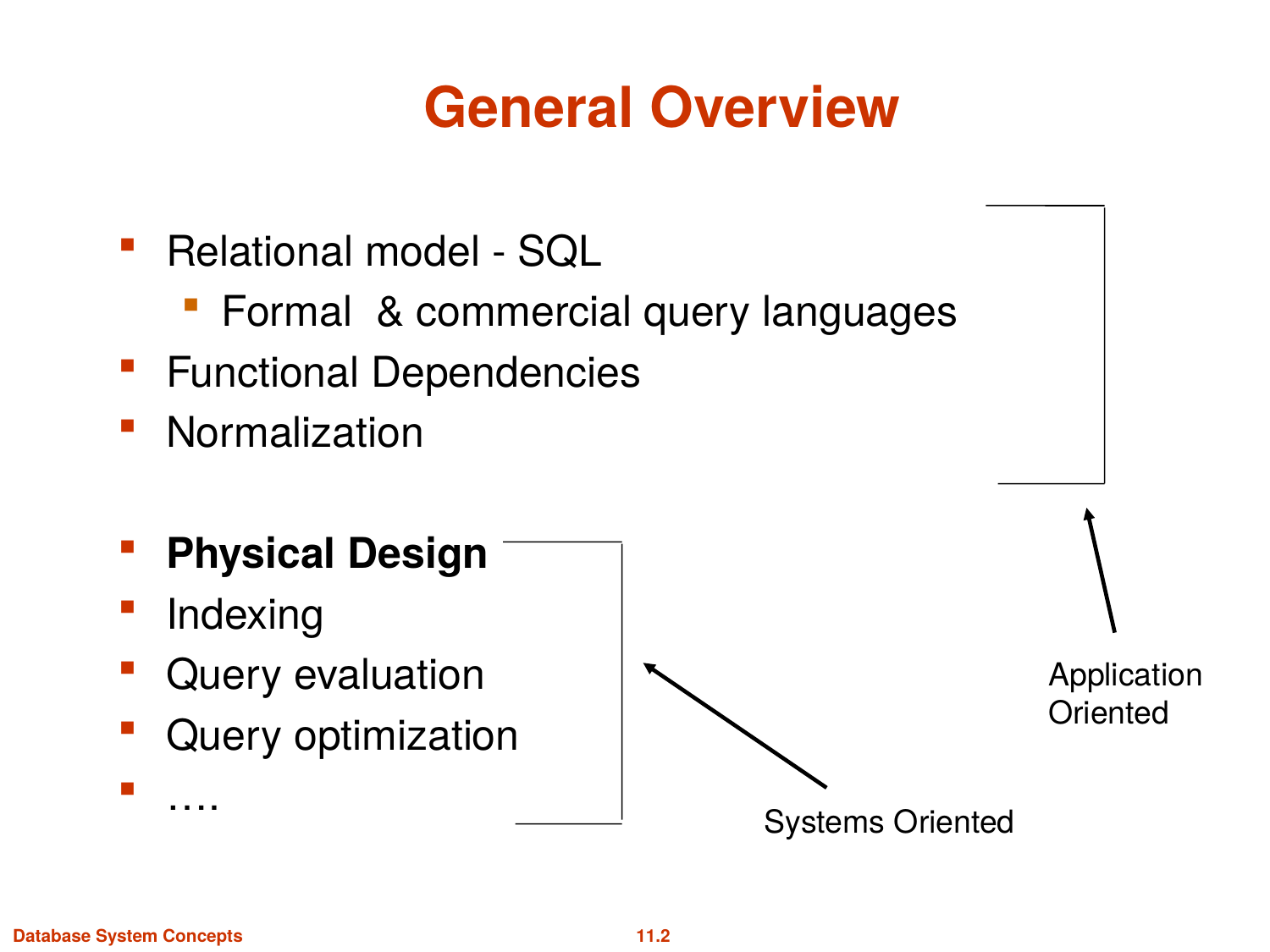

# General Overview

Relational model - SQL
Formal  & commercial query languages
Functional Dependencies
Normalization

Physical Design
Indexing
Query evaluation
Query optimization
….

Application
Oriented

Systems Oriented